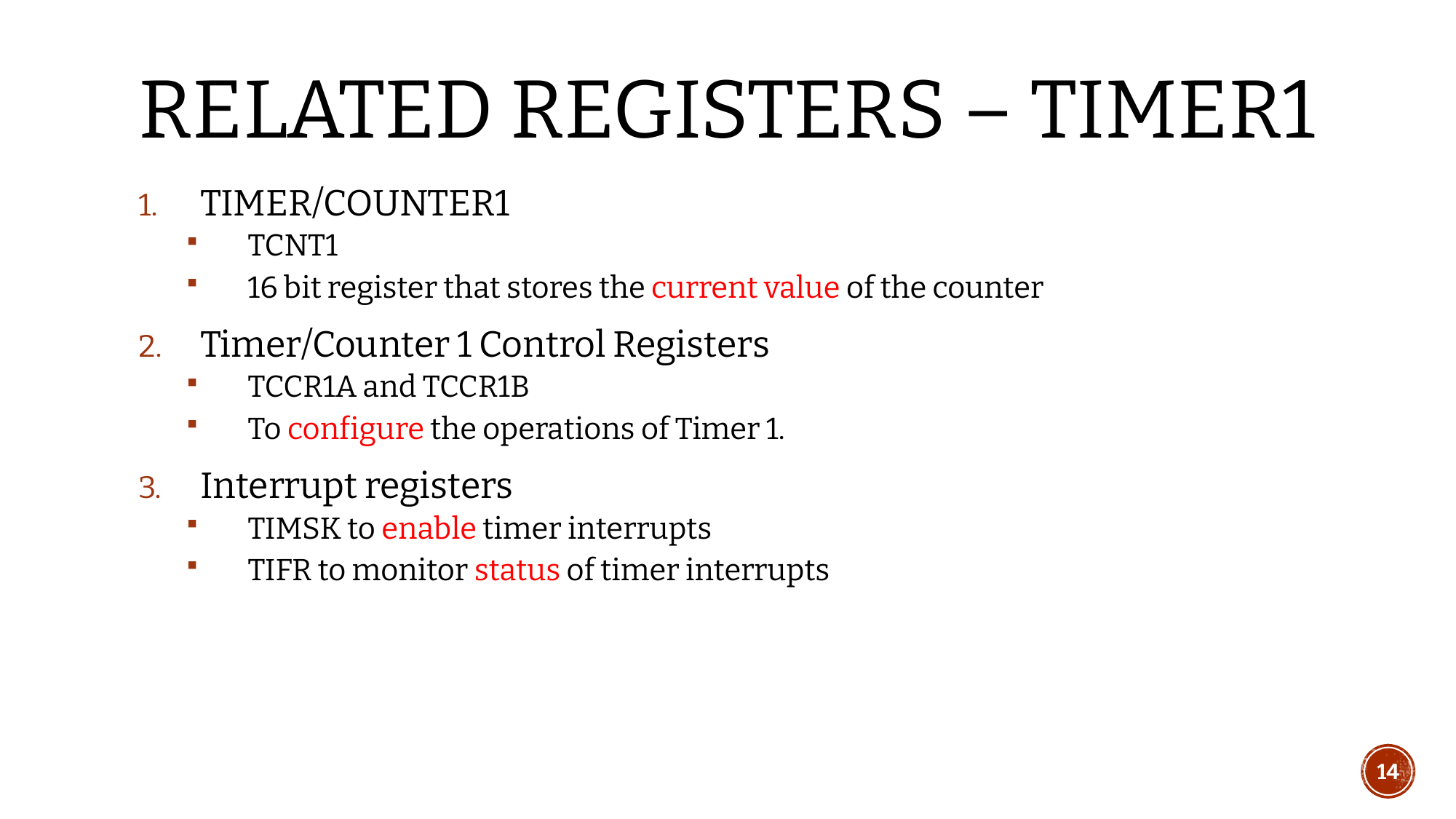

# Related Registers – Timer1
TIMER/COUNTER1
TCNT1
16 bit register that stores the current value of the counter
Timer/Counter 1 Control Registers
TCCR1A and TCCR1B
To configure the operations of Timer 1.
Interrupt registers
TIMSK to enable timer interrupts
TIFR to monitor status of timer interrupts
14